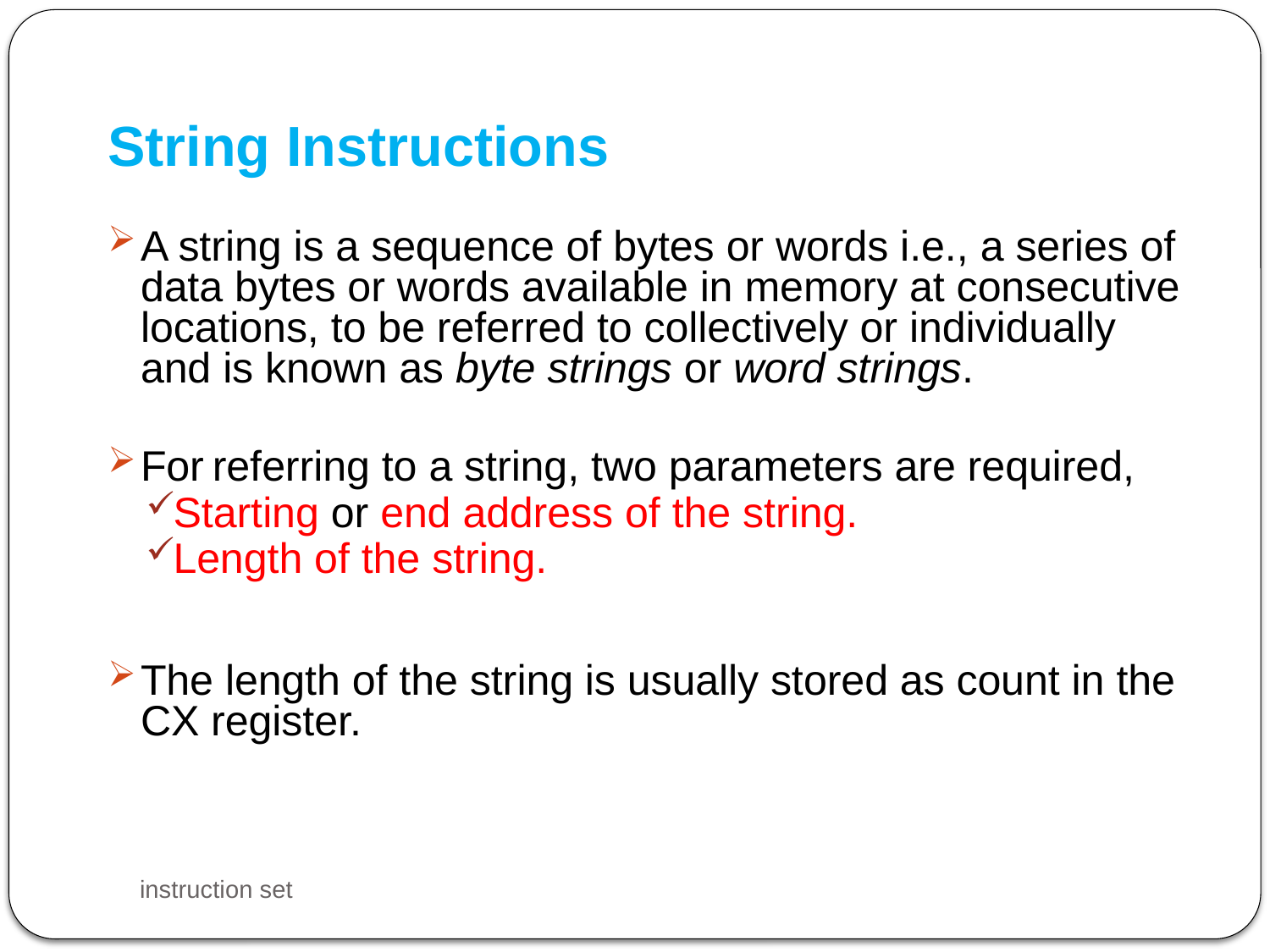

# String Instructions
A string is a sequence of bytes or words i.e., a series of data bytes or words available in memory at consecutive locations, to be referred to collectively or individually and is known as byte strings or word strings.

For referring to a string, two parameters are required,
Starting or end address of the string.
Length of the string.

The length of the string is usually stored as count in the CX register.
instruction set
61